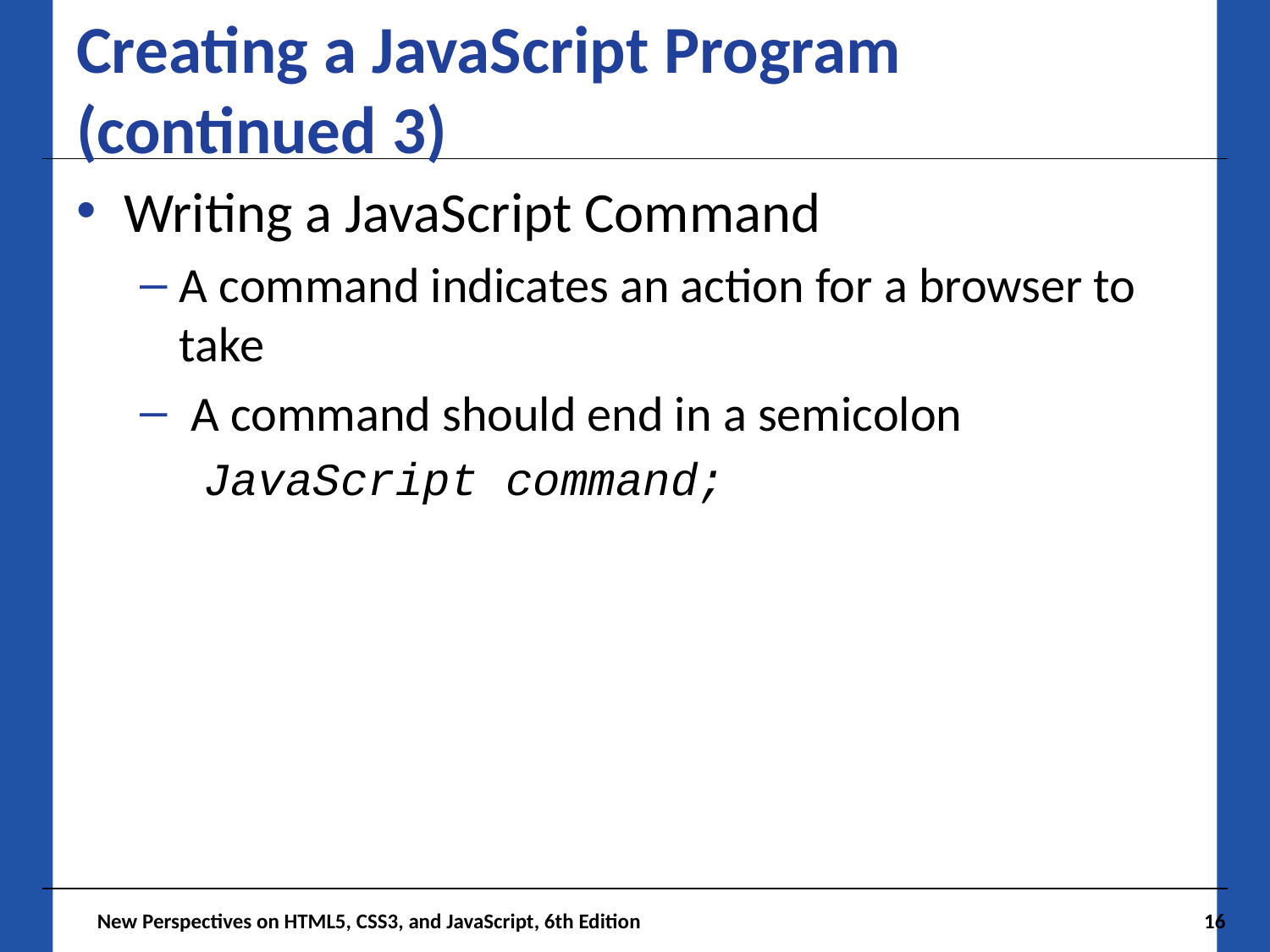

# Creating a JavaScript Program (continued 3)
Writing a JavaScript Command
A command indicates an action for a browser to take
 A command should end in a semicolon
JavaScript command;
         New Perspectives on HTML5, CSS3, and JavaScript, 6th Edition
16